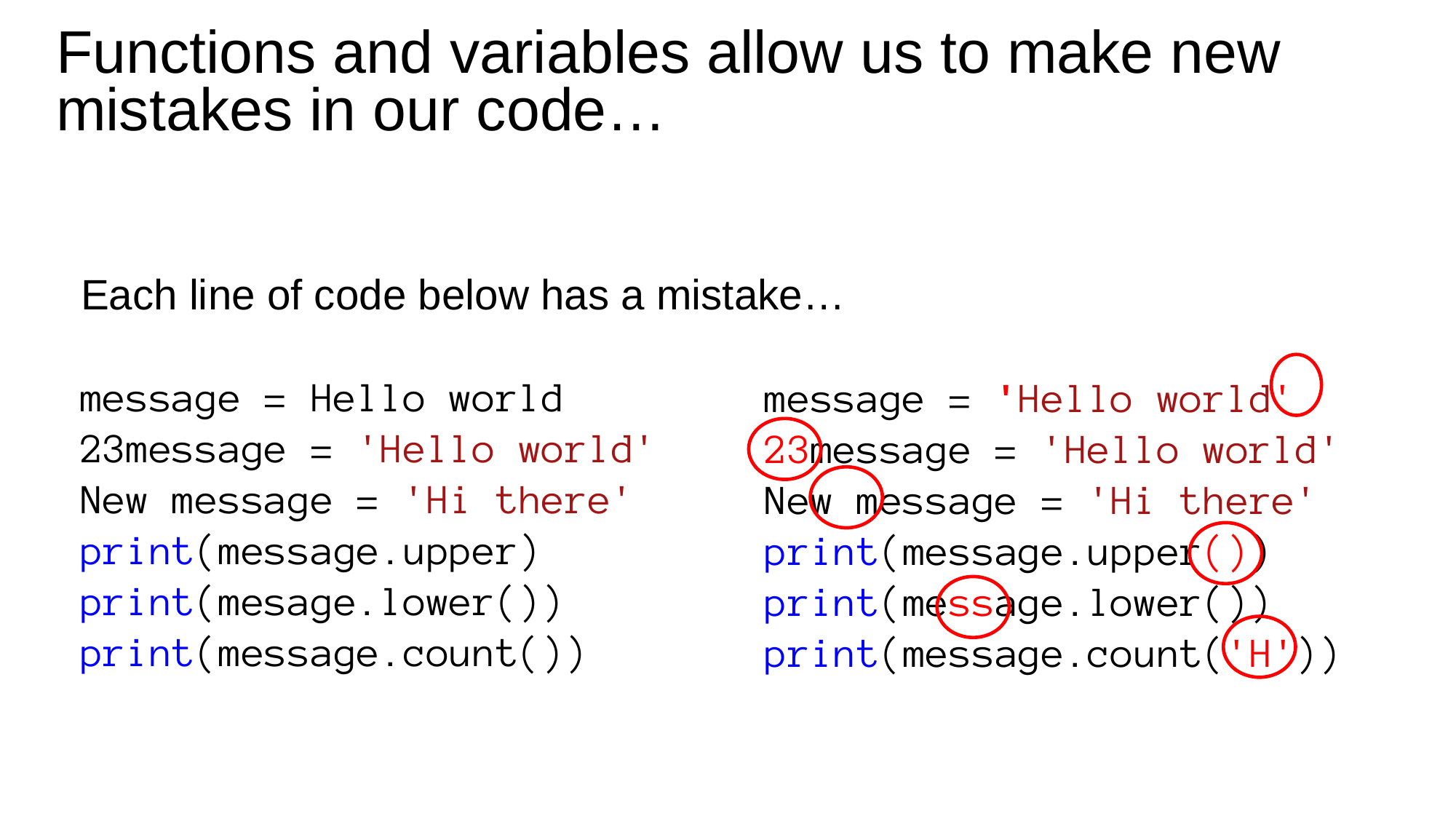

Functions and variables allow us to make new mistakes in our code…
Each line of code below has a mistake…

message = Hello world
23message = 'Hello world'
New message = 'Hi there'
print(message.upper)
print(mesage.lower())
print(message.count())

message = 'Hello world'
23message = 'Hello world'
New message = 'Hi there'
print(message.upper())
print(message.lower())
print(message.count('H'))